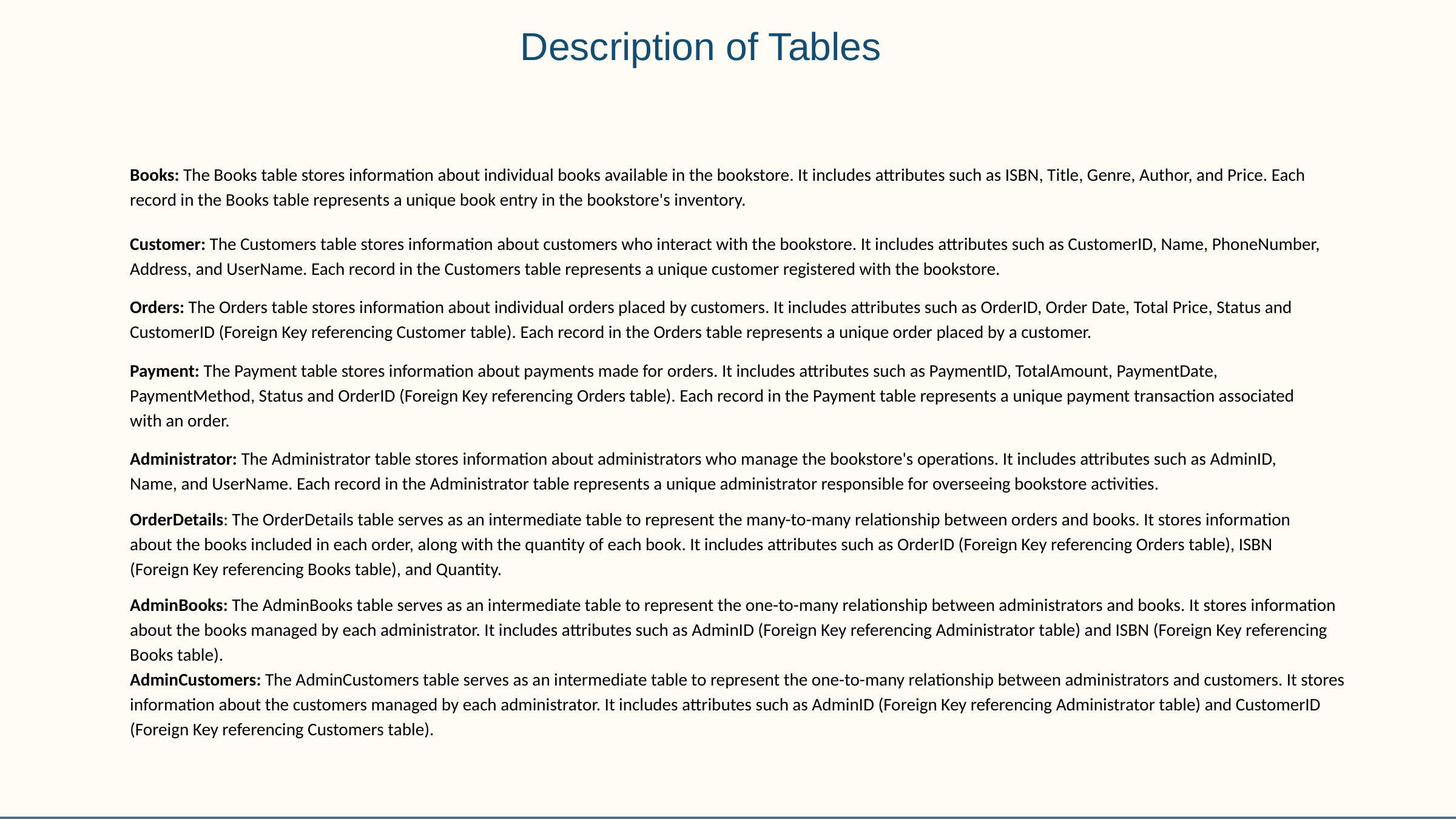

Description of Tables
Books: The Books table stores information about individual books available in the bookstore. It includes attributes such as ISBN, Title, Genre, Author, and Price. Each record in the Books table represents a unique book entry in the bookstore's inventory.
Customer: The Customers table stores information about customers who interact with the bookstore. It includes attributes such as CustomerID, Name, PhoneNumber, Address, and UserName. Each record in the Customers table represents a unique customer registered with the bookstore.
Orders: The Orders table stores information about individual orders placed by customers. It includes attributes such as OrderID, Order Date, Total Price, Status and CustomerID (Foreign Key referencing Customer table). Each record in the Orders table represents a unique order placed by a customer.
Payment: The Payment table stores information about payments made for orders. It includes attributes such as PaymentID, TotalAmount, PaymentDate, PaymentMethod, Status and OrderID (Foreign Key referencing Orders table). Each record in the Payment table represents a unique payment transaction associated with an order.
Administrator: The Administrator table stores information about administrators who manage the bookstore's operations. It includes attributes such as AdminID, Name, and UserName. Each record in the Administrator table represents a unique administrator responsible for overseeing bookstore activities.
OrderDetails: The OrderDetails table serves as an intermediate table to represent the many-to-many relationship between orders and books. It stores information about the books included in each order, along with the quantity of each book. It includes attributes such as OrderID (Foreign Key referencing Orders table), ISBN (Foreign Key referencing Books table), and Quantity.
AdminBooks: The AdminBooks table serves as an intermediate table to represent the one-to-many relationship between administrators and books. It stores information about the books managed by each administrator. It includes attributes such as AdminID (Foreign Key referencing Administrator table) and ISBN (Foreign Key referencing Books table).
AdminCustomers: The AdminCustomers table serves as an intermediate table to represent the one-to-many relationship between administrators and customers. It stores information about the customers managed by each administrator. It includes attributes such as AdminID (Foreign Key referencing Administrator table) and CustomerID (Foreign Key referencing Customers table).